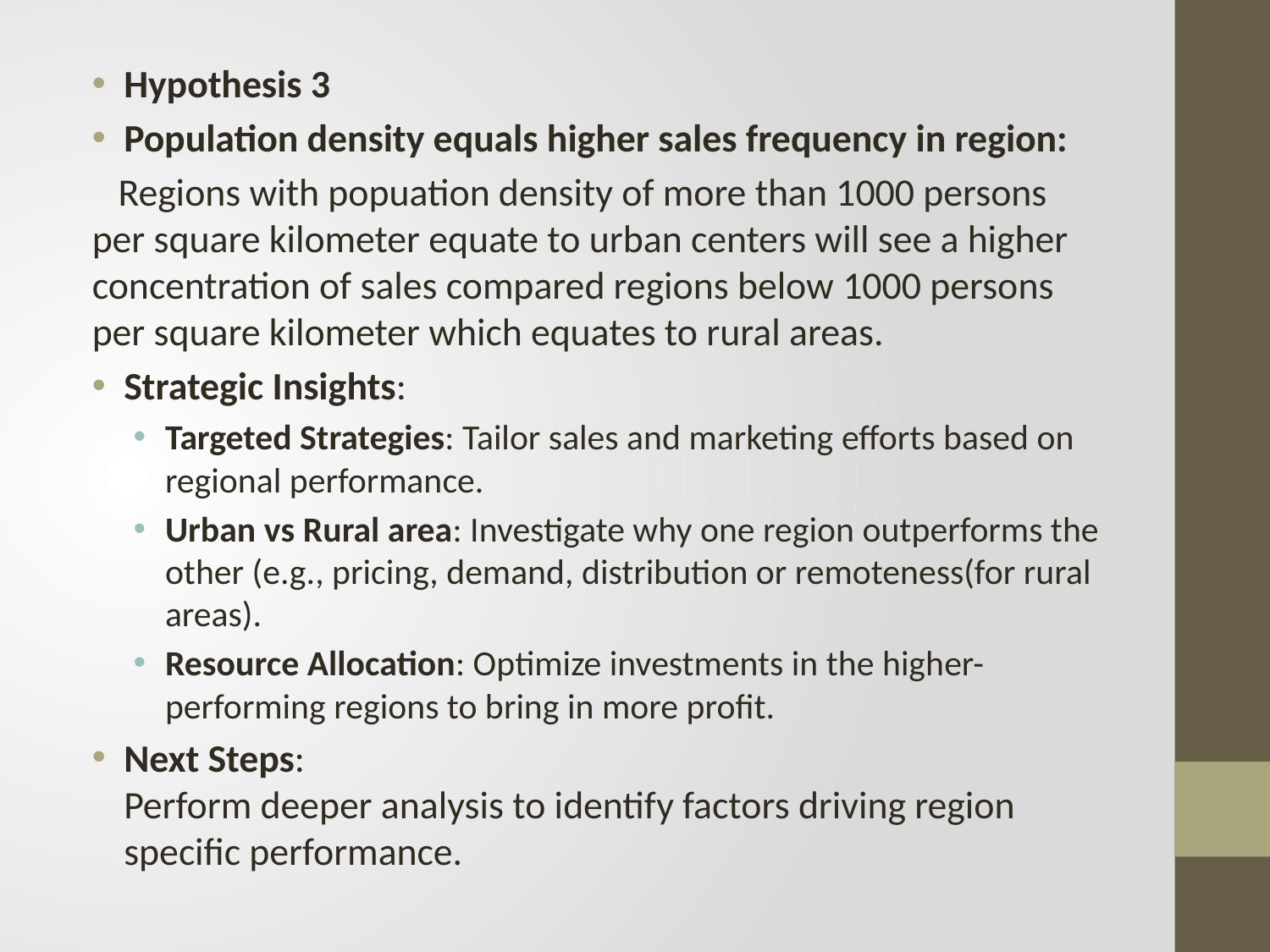

Hypothesis 3
Population density equals higher sales frequency in region:
   Regions with popuation density of more than 1000 persons     per square kilometer equate to urban centers will see a higher concentration of sales compared regions below 1000 persons per square kilometer which equates to rural areas.
Strategic Insights:
Targeted Strategies: Tailor sales and marketing efforts based on regional performance.
Urban vs Rural area: Investigate why one region outperforms the other (e.g., pricing, demand, distribution or remoteness(for rural areas).
Resource Allocation: Optimize investments in the higher-performing regions to bring in more profit.
Next Steps:
Perform deeper analysis to identify factors driving region specific performance.